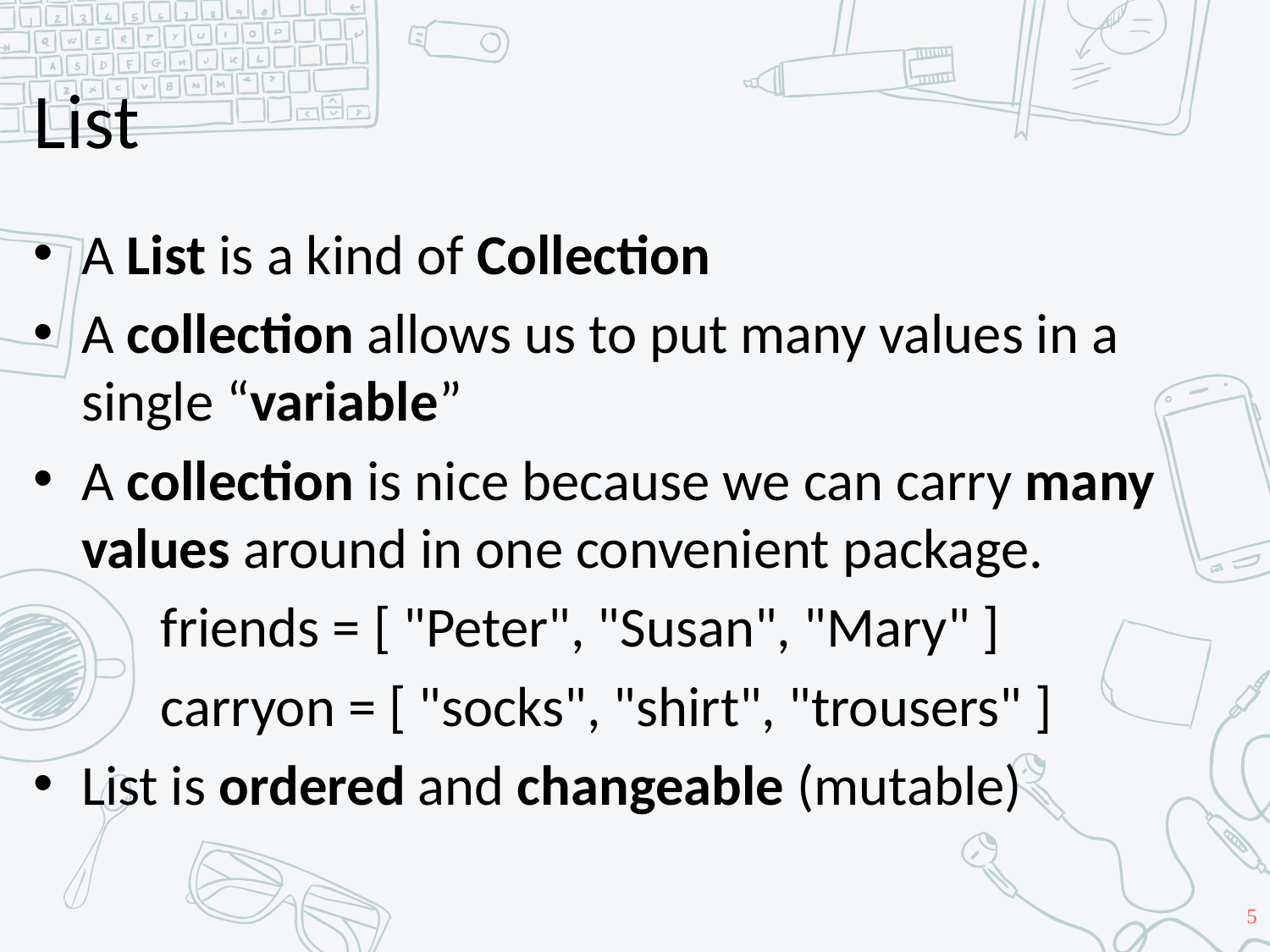

# List
A List is a kind of Collection
A collection allows us to put many values in a single “variable”
A collection is nice because we can carry many values around in one convenient package.
	friends = [ "Peter", "Susan", "Mary" ]
	carryon = [ "socks", "shirt", "trousers" ]
List is ordered and changeable (mutable)

5